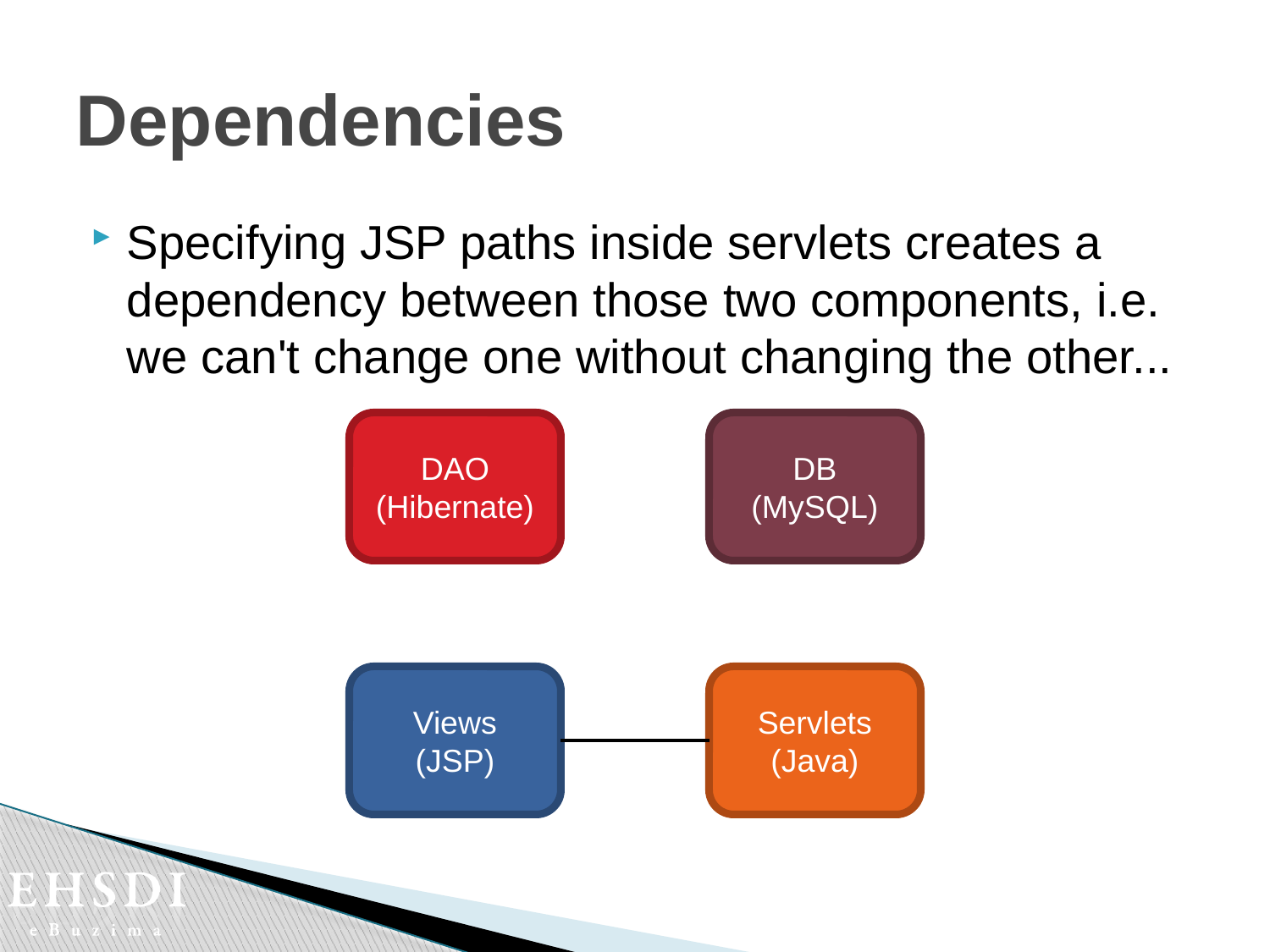

# Dependencies
Specifying JSP paths inside servlets creates a dependency between those two components, i.e. we can't change one without changing the other...
DAO
(Hibernate)
DB
(MySQL)
Views
(JSP)
Servlets
(Java)